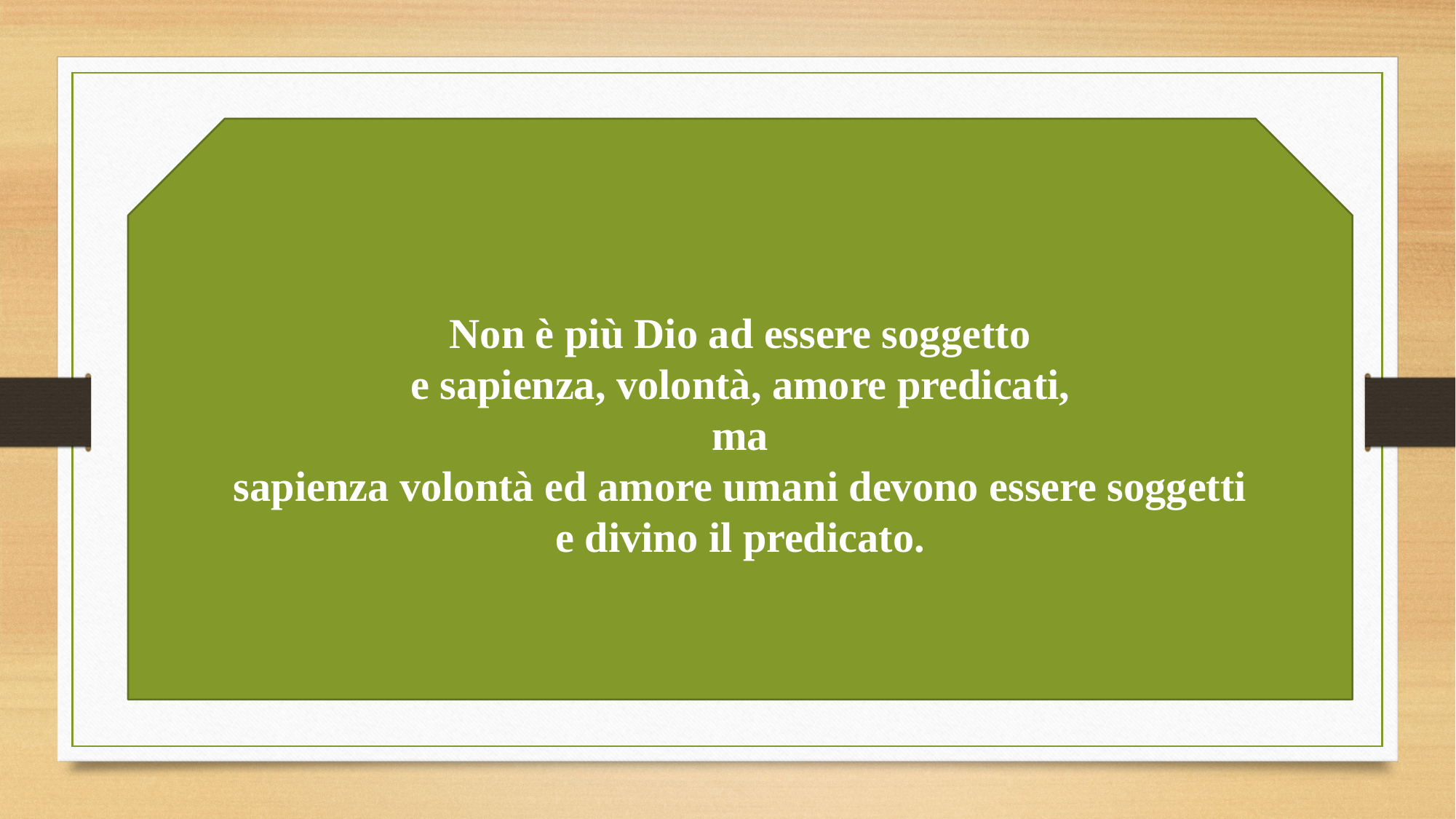

Non è più Dio ad essere soggetto
e sapienza, volontà, amore predicati,
ma
sapienza volontà ed amore umani devono essere soggetti
e divino il predicato.